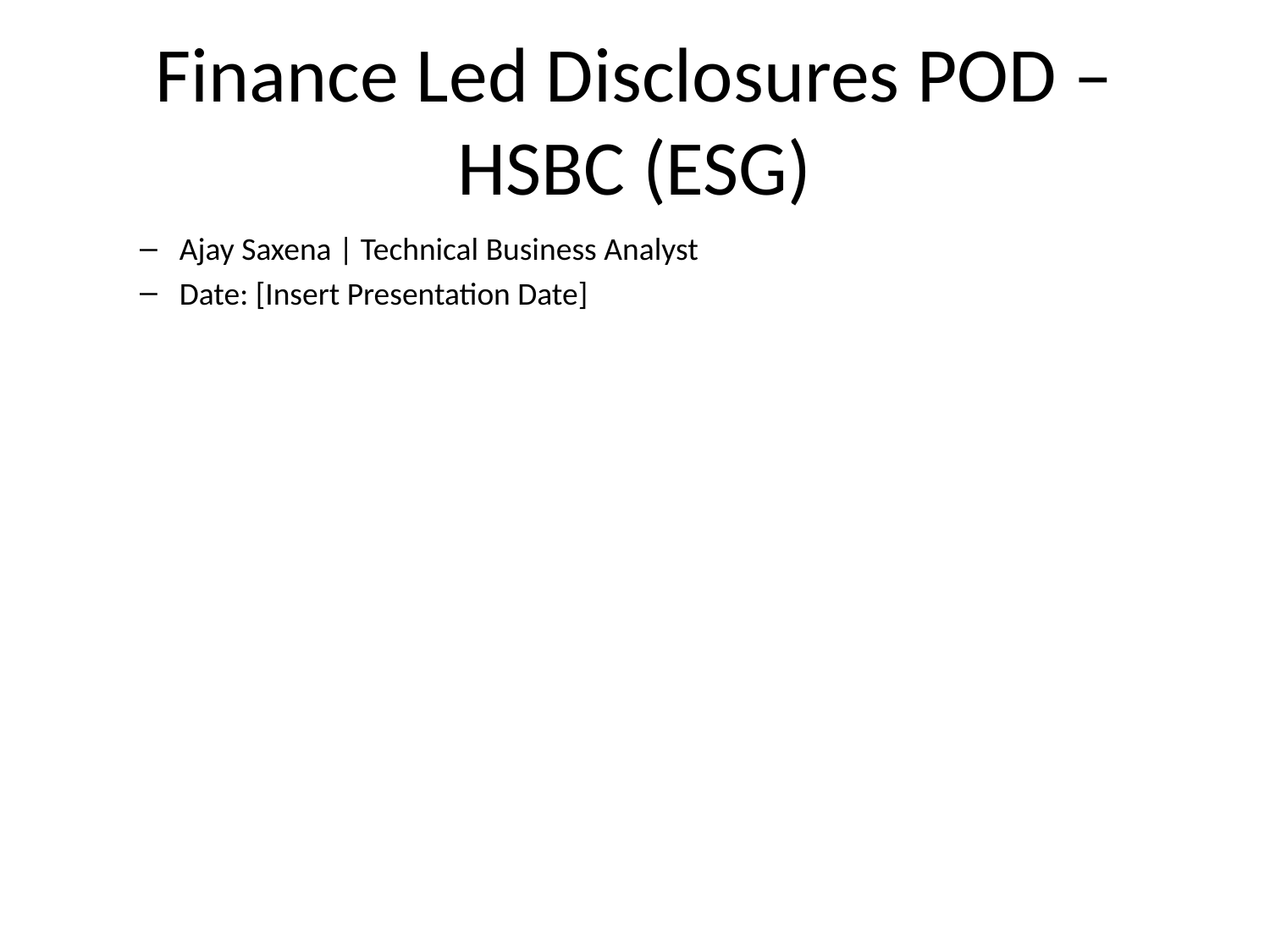

# Finance Led Disclosures POD – HSBC (ESG)
Ajay Saxena | Technical Business Analyst
Date: [Insert Presentation Date]